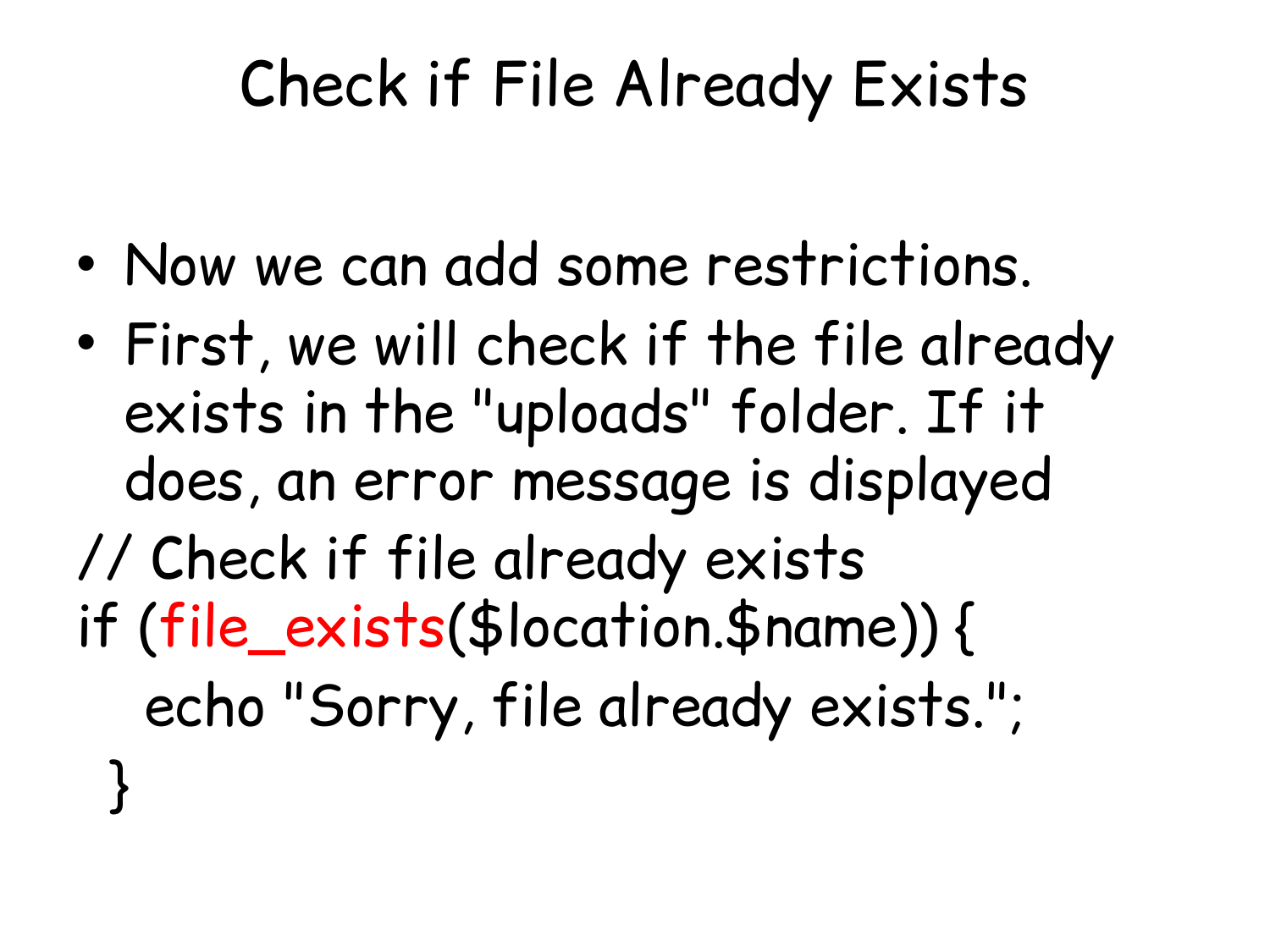

# Check if File Already Exists
Now we can add some restrictions.
First, we will check if the file already exists in the "uploads" folder. If it does, an error message is displayed
// Check if file already exists
if (file_exists($location.$name)) {
    echo "Sorry, file already exists.";
  }

24